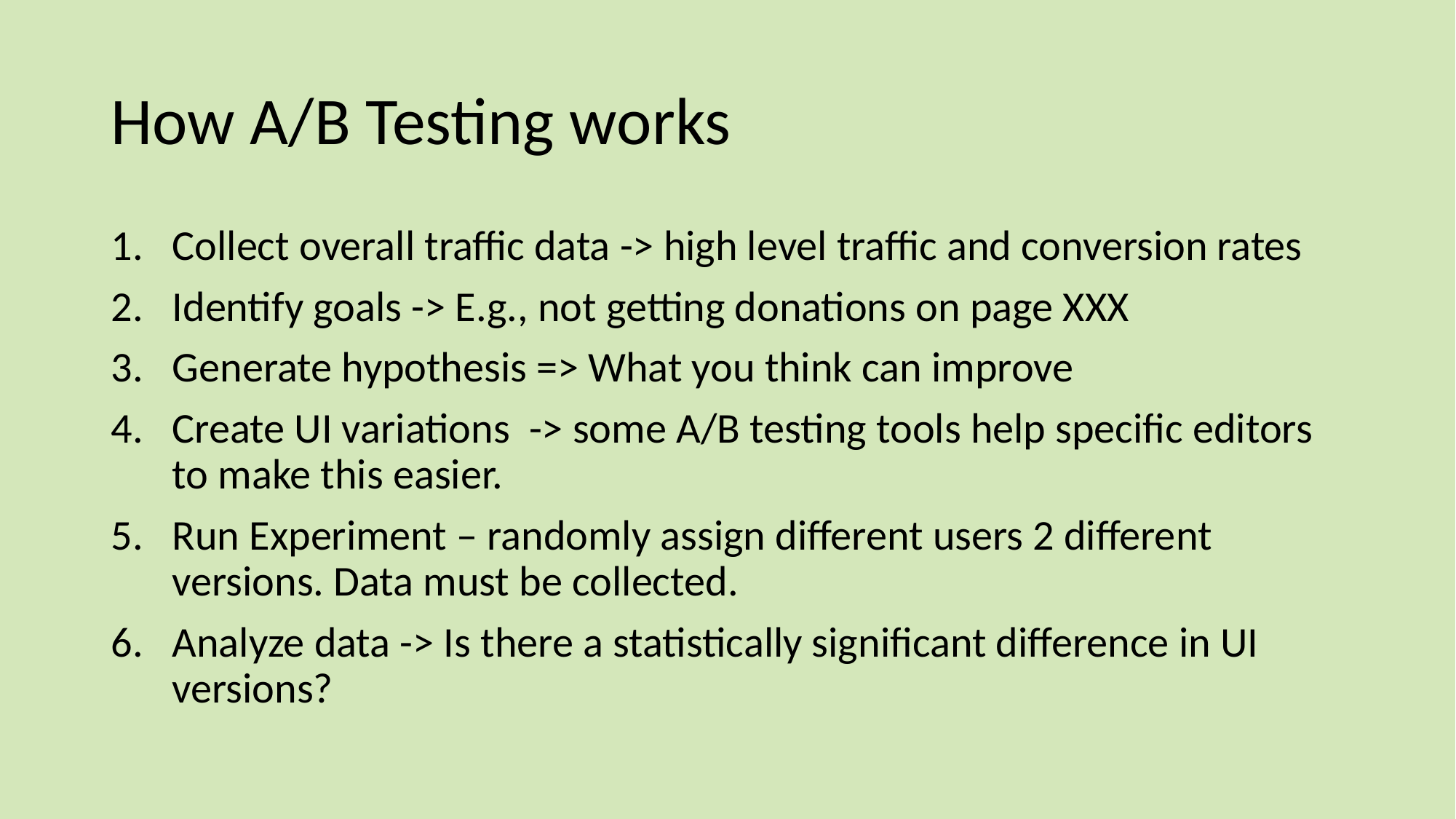

# How A/B Testing works
Collect overall traffic data -> high level traffic and conversion rates
Identify goals -> E.g., not getting donations on page XXX
Generate hypothesis => What you think can improve
Create UI variations  -> some A/B testing tools help specific editors to make this easier.
Run Experiment – randomly assign different users 2 different versions. Data must be collected.
Analyze data -> Is there a statistically significant difference in UI versions?